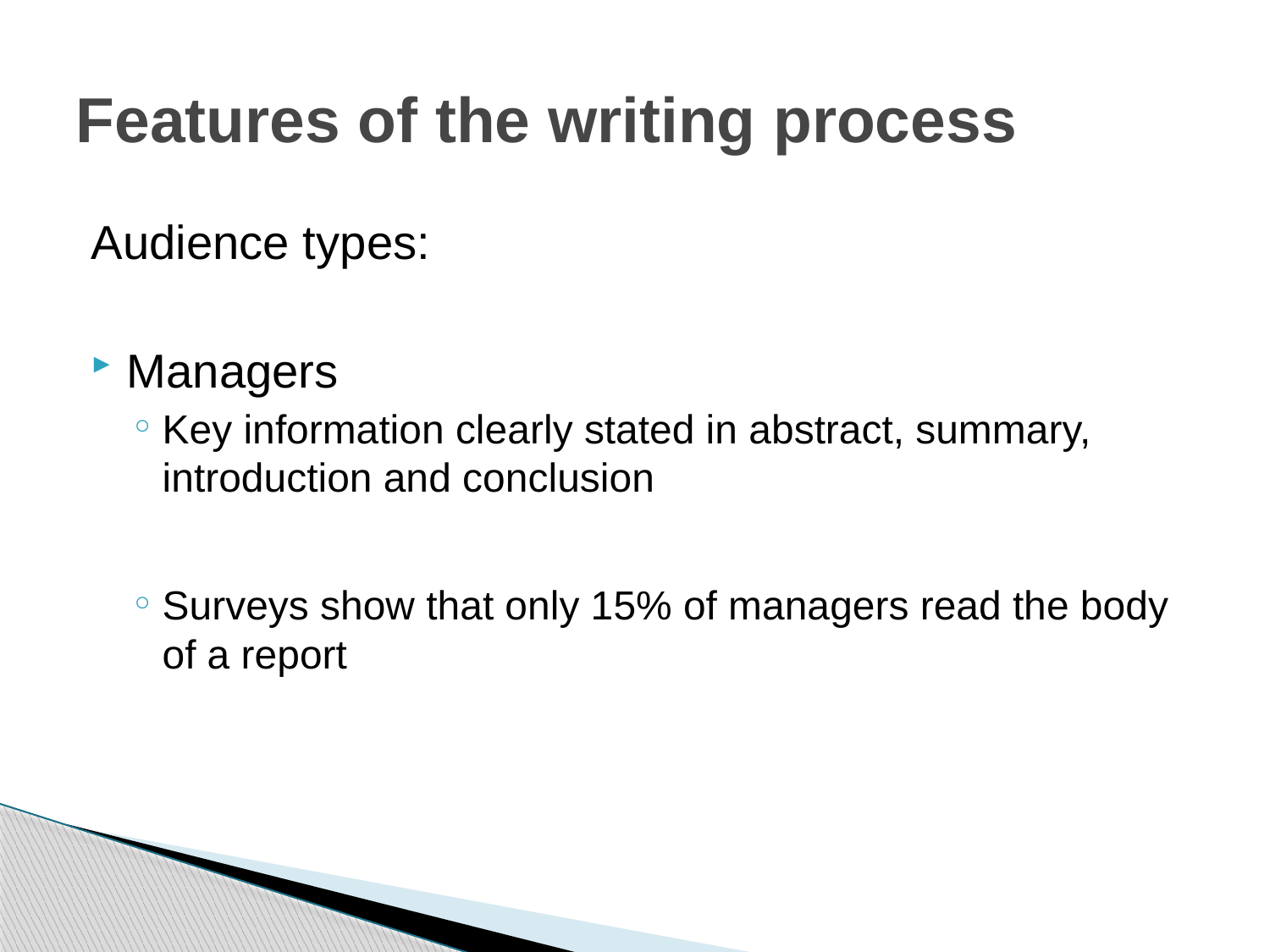

# Features of the writing process
Audience types:

Managers
Key information clearly stated in abstract, summary, introduction and conclusion

Surveys show that only 15% of managers read the body of a report